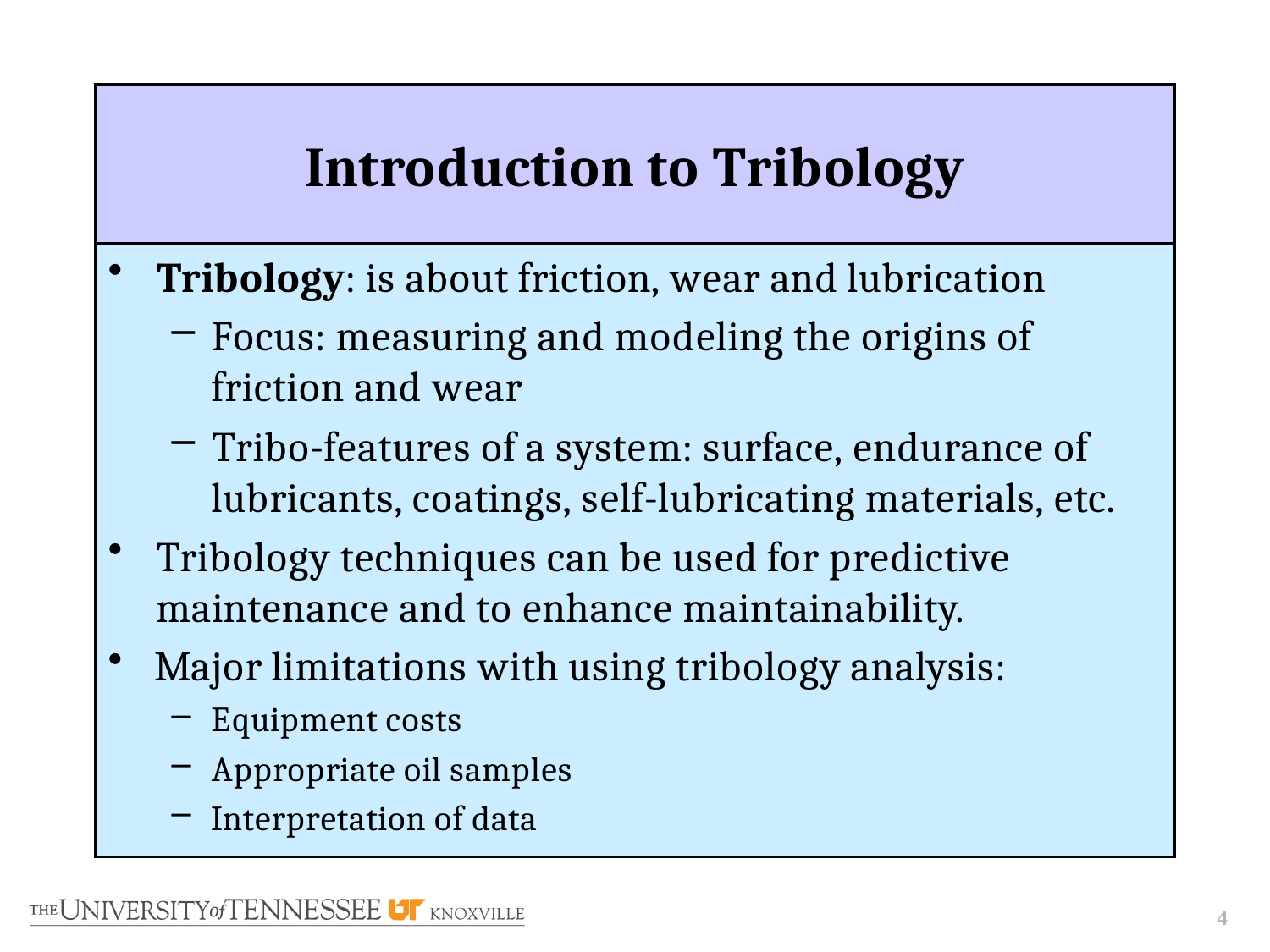

# Introduction to Tribology
Tribology: is about friction, wear and lubrication
Focus: measuring and modeling the origins of friction and wear
Tribo-features of a system: surface, endurance of lubricants, coatings, self-lubricating materials, etc.
Tribology techniques can be used for predictive maintenance and to enhance maintainability.
Major limitations with using tribology analysis:
Equipment costs
Appropriate oil samples
Interpretation of data
4